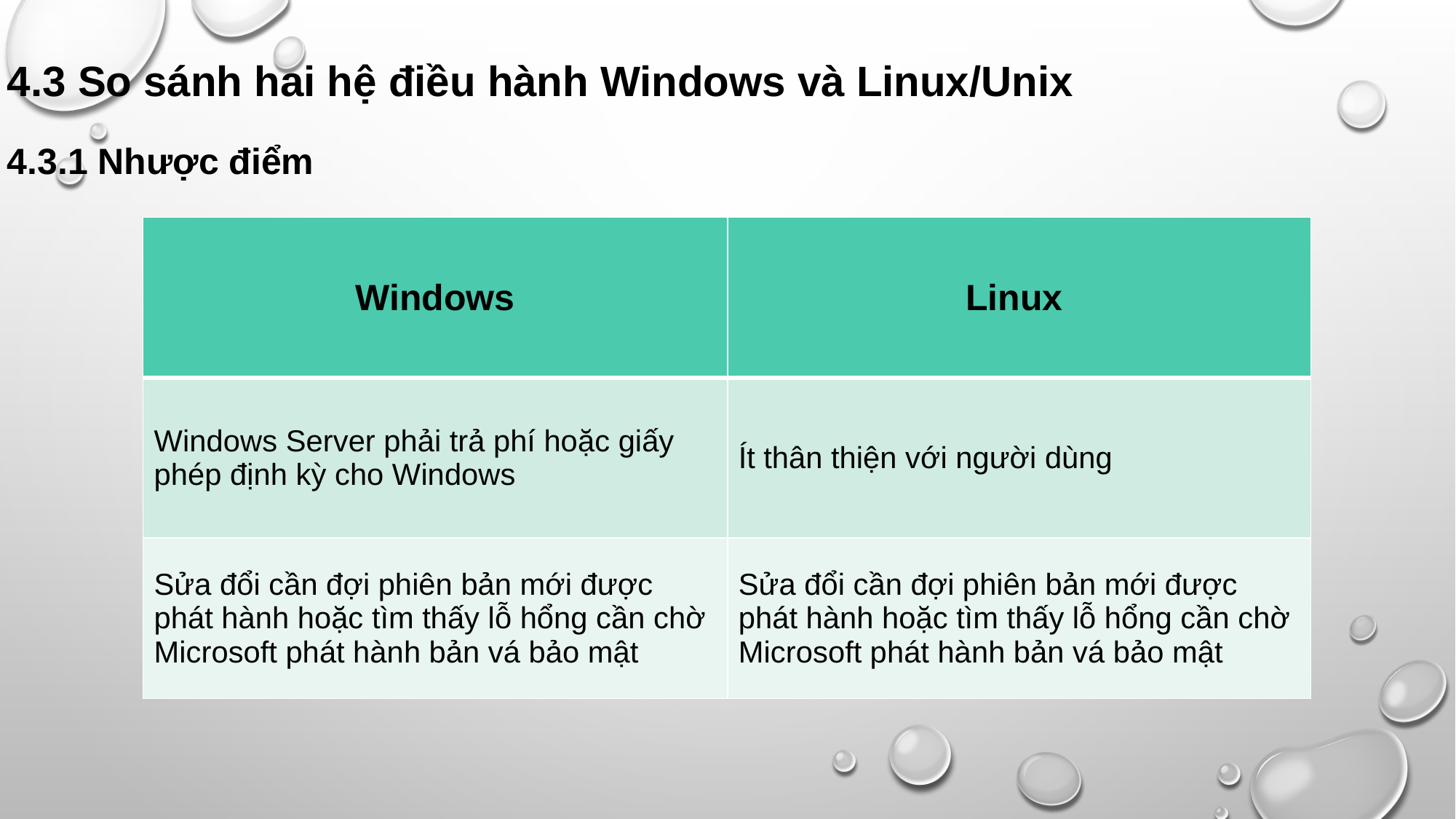

4.3 So sánh hai hệ điều hành Windows và Linux/Unix
4.3.1 Nhược điểm
| Windows | Linux |
| --- | --- |
| Windows Server phải trả phí hoặc giấy phép định kỳ cho Windows | Ít thân thiện với người dùng |
| Sửa đổi cần đợi phiên bản mới được phát hành hoặc tìm thấy lỗ hổng cần chờ Microsoft phát hành bản vá bảo mật | Sửa đổi cần đợi phiên bản mới được phát hành hoặc tìm thấy lỗ hổng cần chờ Microsoft phát hành bản vá bảo mật |